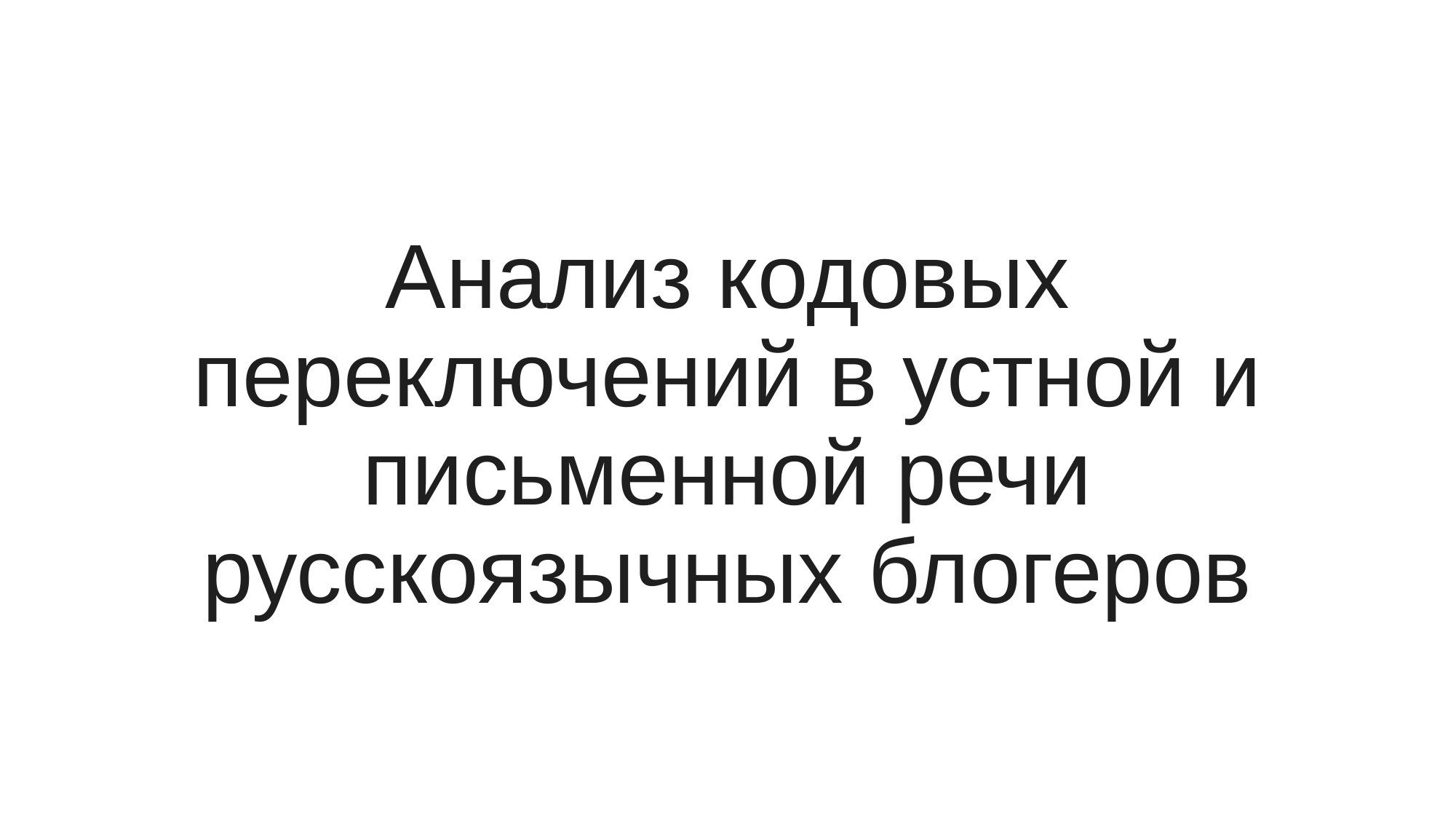

# Анализ кодовых переключений в устной и письменной речи русскоязычных блогеров